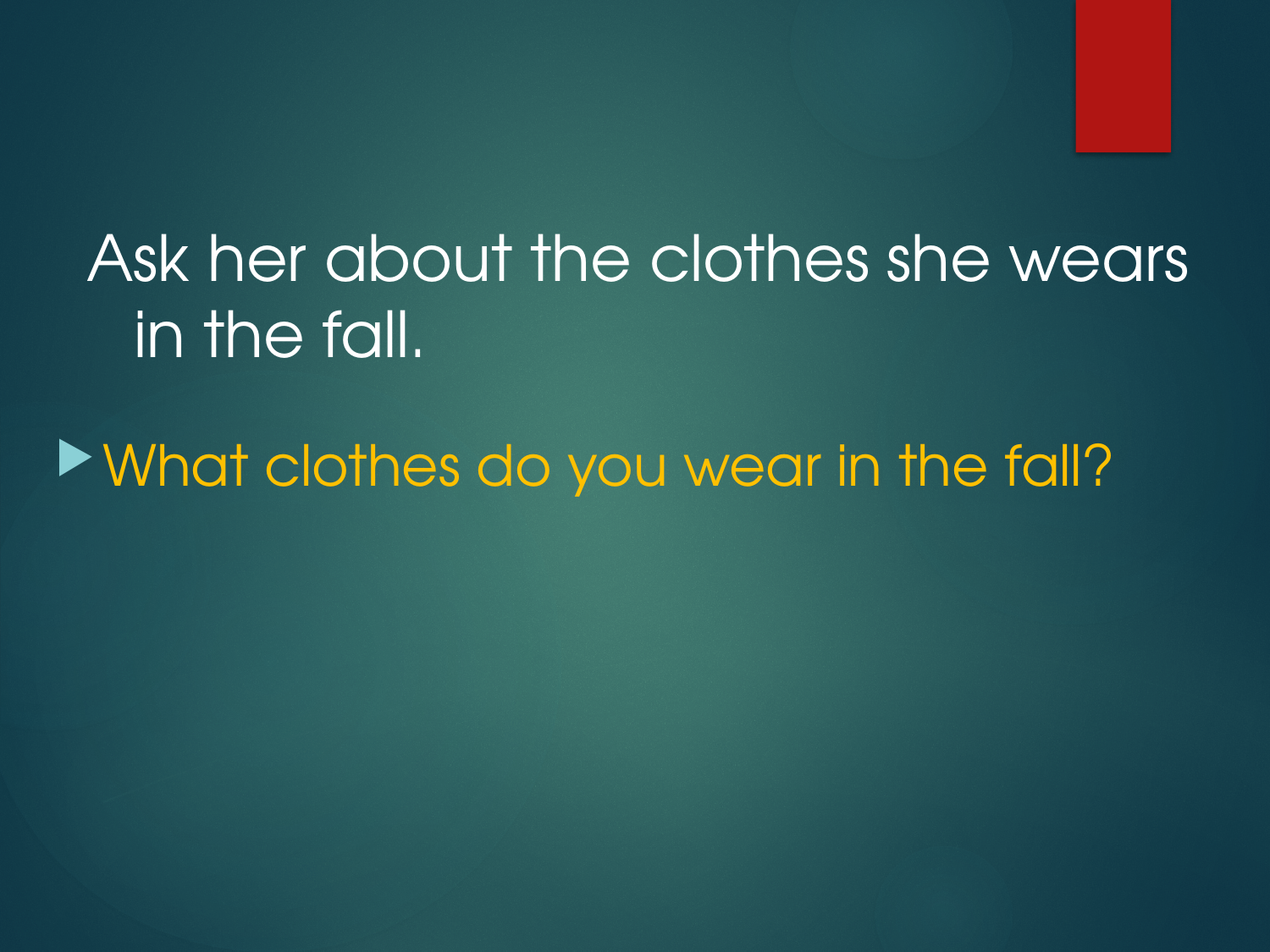

#
Ask her about the clothes she wears in the fall.

What clothes do you wear in the fall?